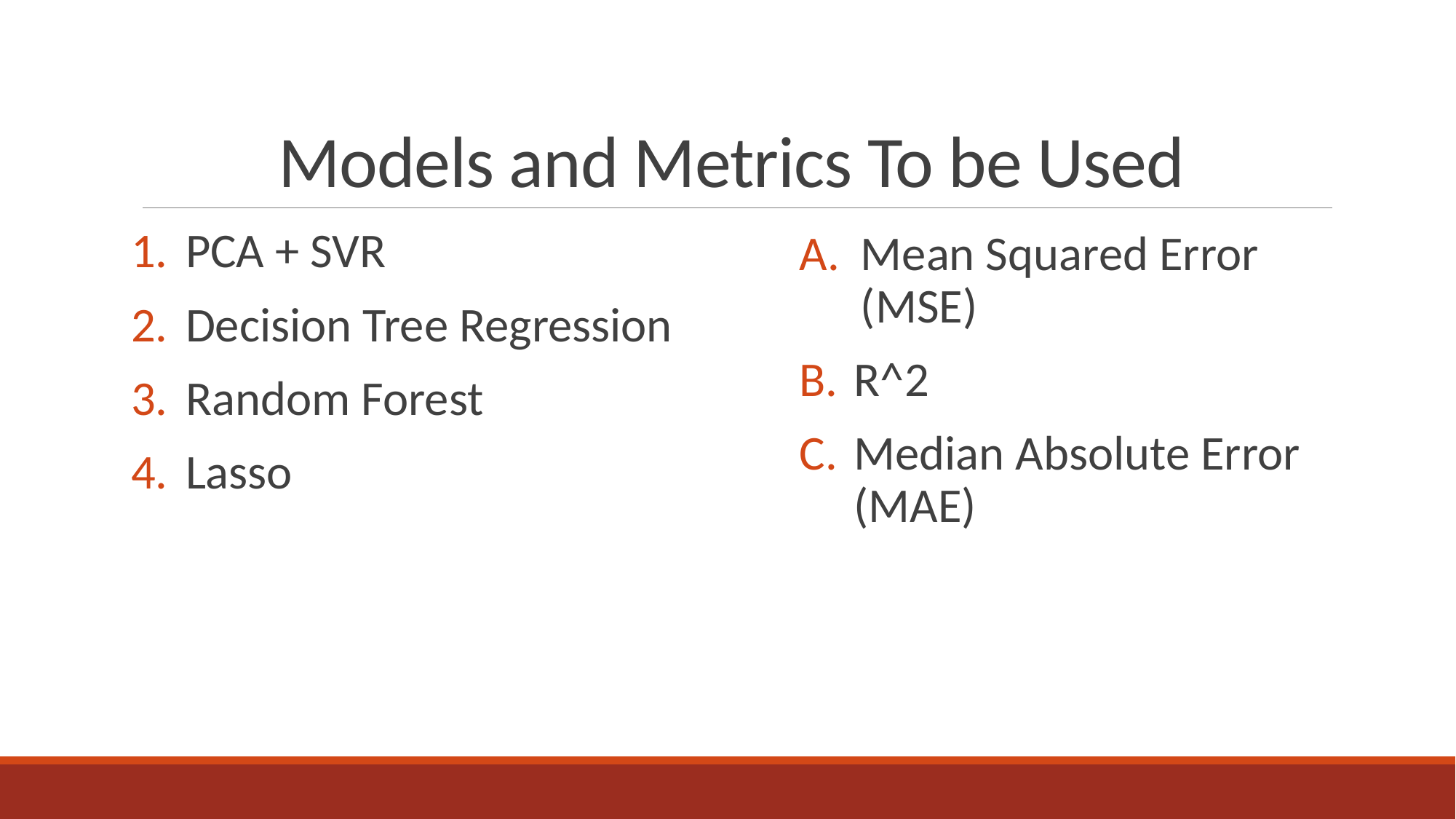

# Models and Metrics To be Used
PCA + SVR
Decision Tree Regression
Random Forest
Lasso

Mean Squared Error
(MSE)
R^2
Median Absolute Error (MAE)